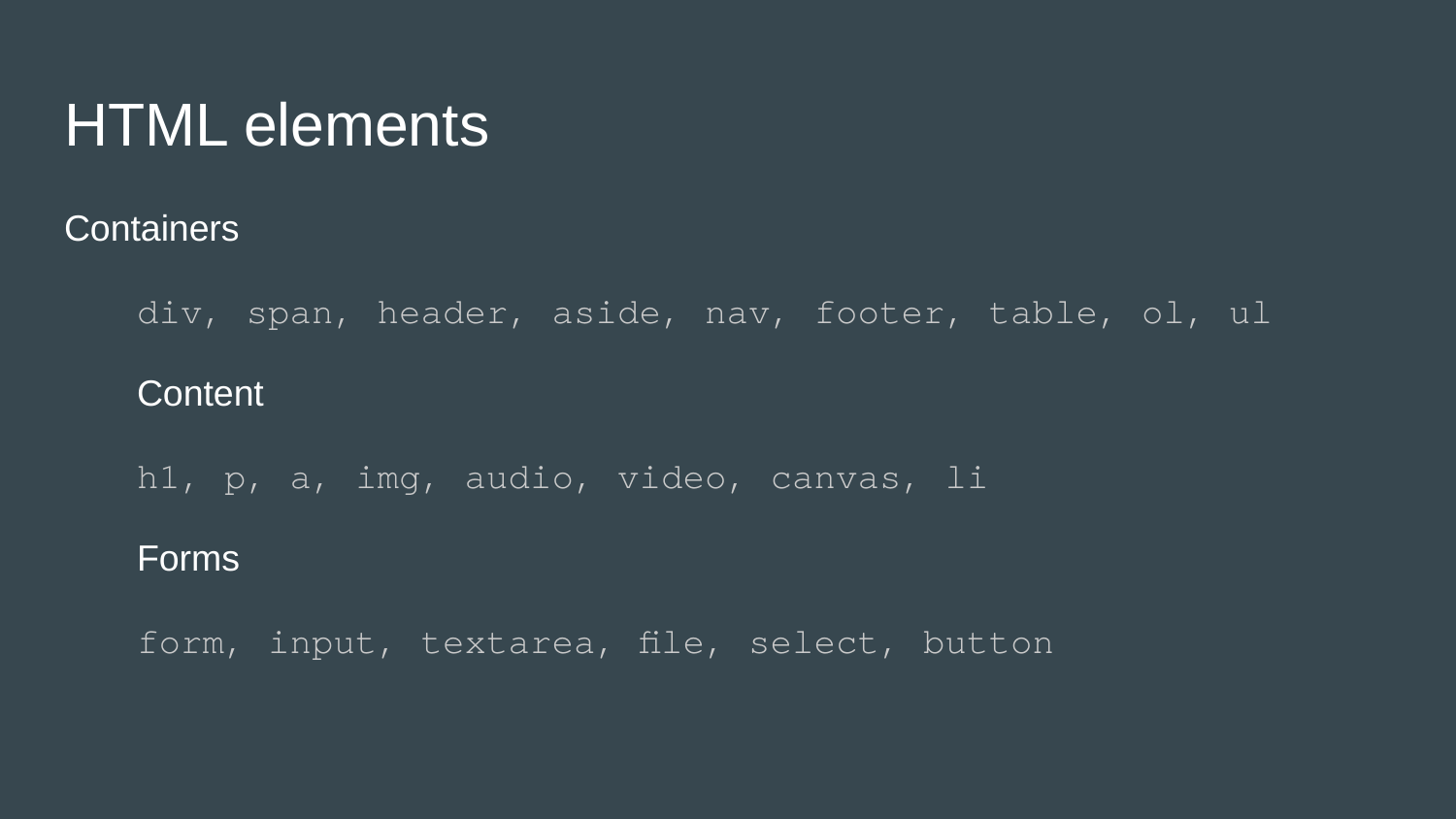

# HTML elements
Containers
div, span, header, aside, nav, footer, table, ol, ul
Content
h1, p, a, img, audio, video, canvas, li
Forms
form, input, textarea, file, select, button